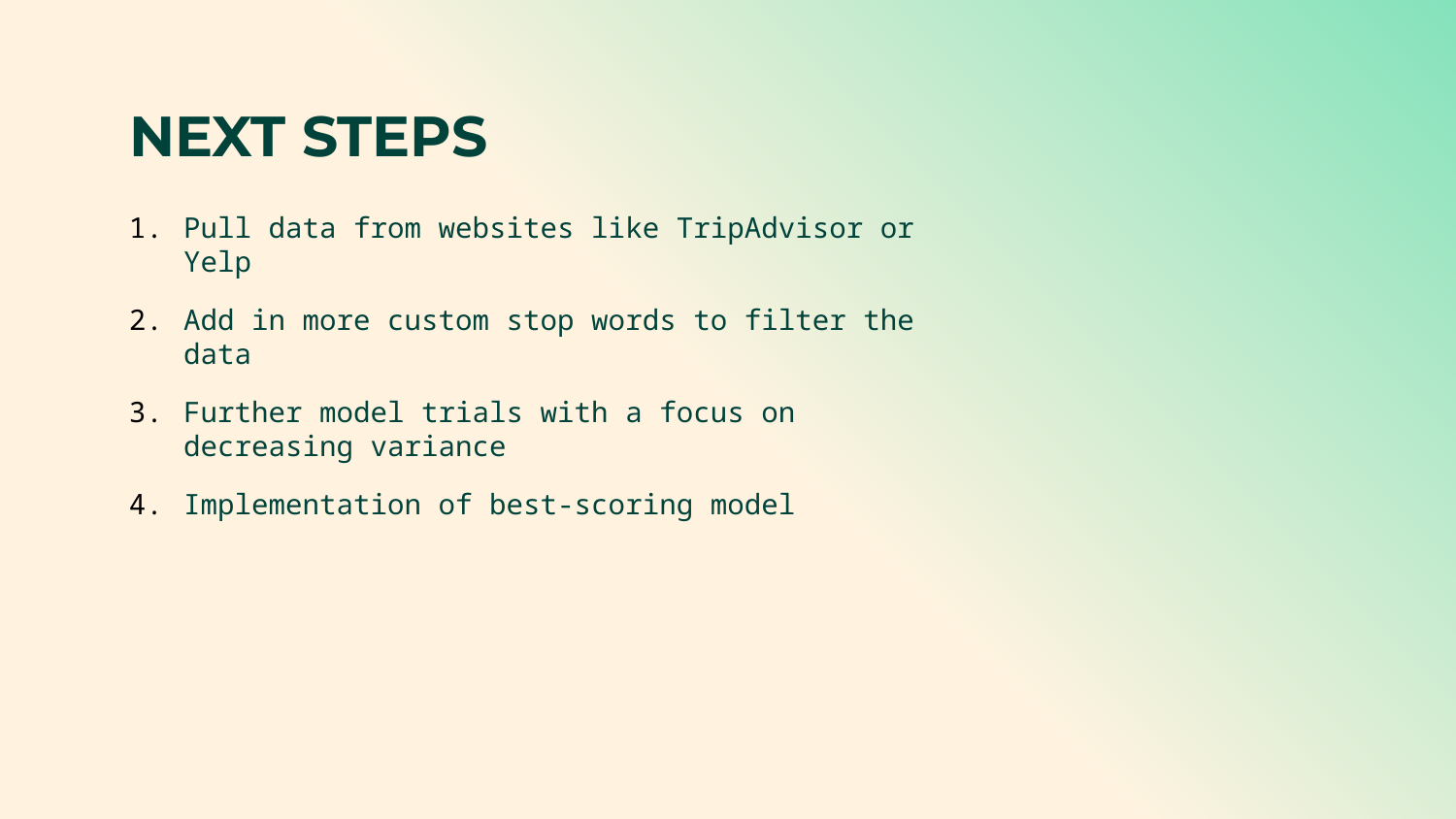

NEXT STEPS
Pull data from websites like TripAdvisor or Yelp
Add in more custom stop words to filter the data
Further model trials with a focus on decreasing variance
Implementation of best-scoring model